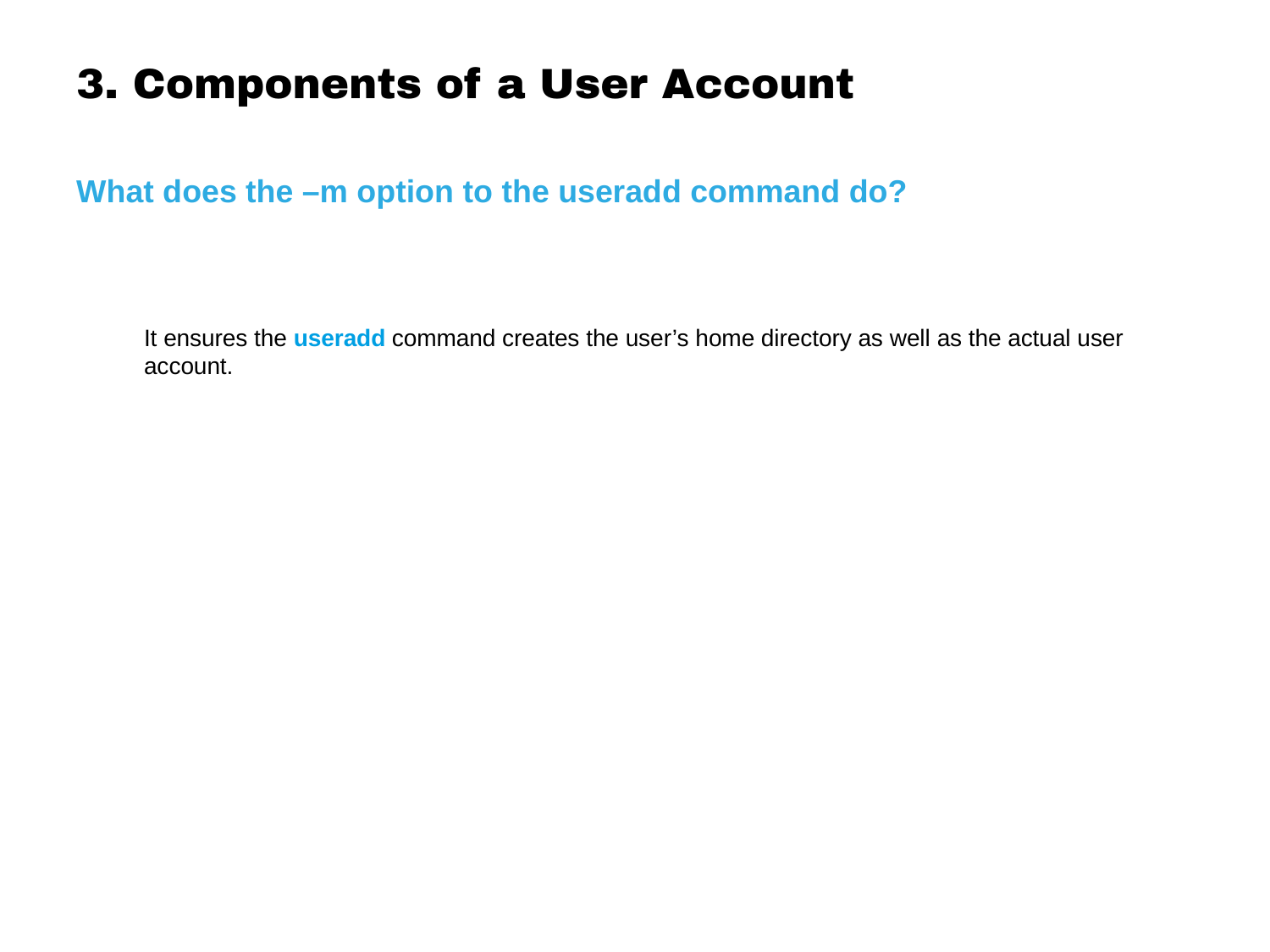

# 3. Components of a User Account
What does the –m option to the useradd command do?
It ensures the useradd command creates the user’s home directory as well as the actual user account.